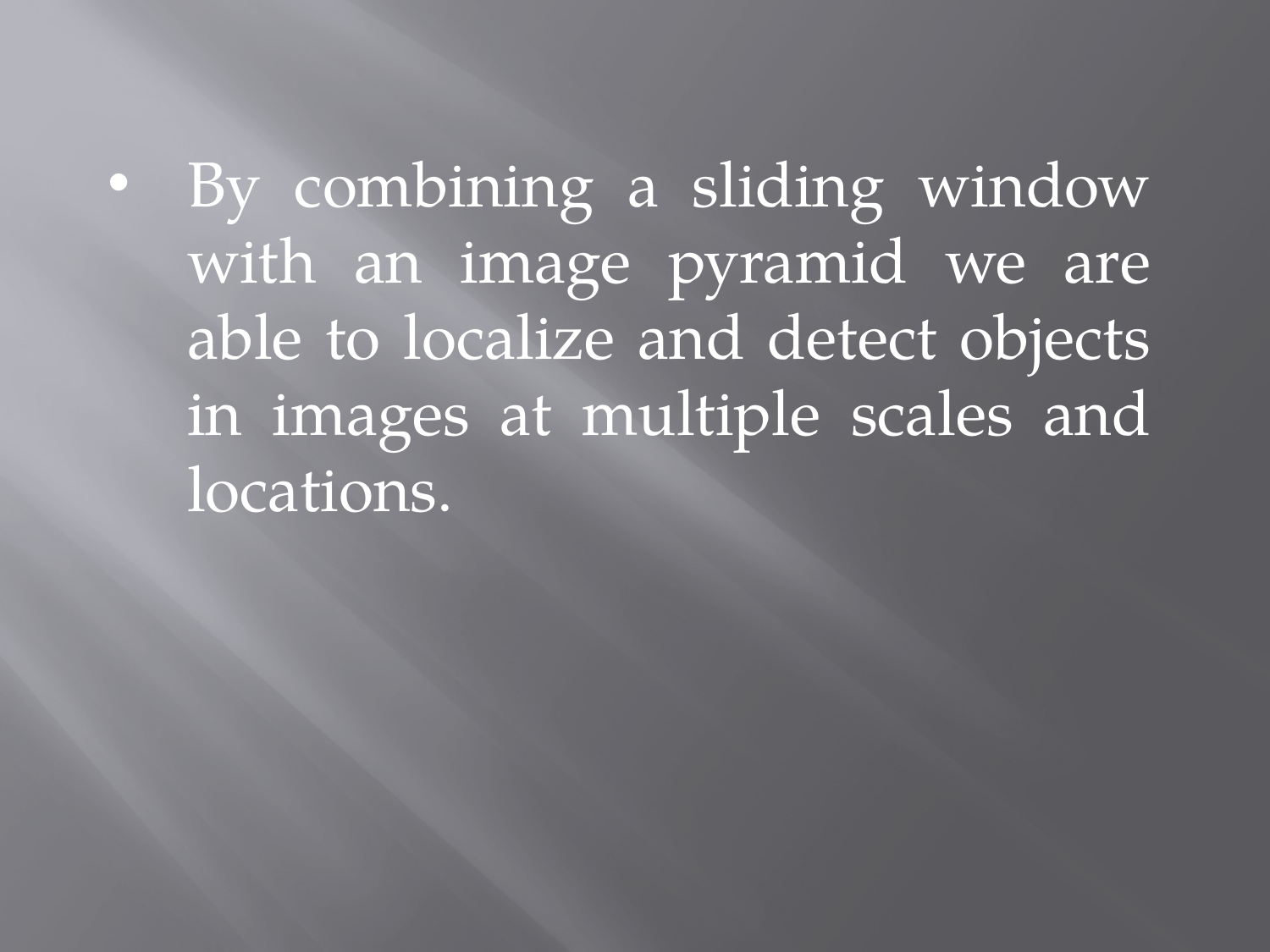

By combining a sliding window with an image pyramid we are able to localize and detect objects in images at multiple scales and locations.